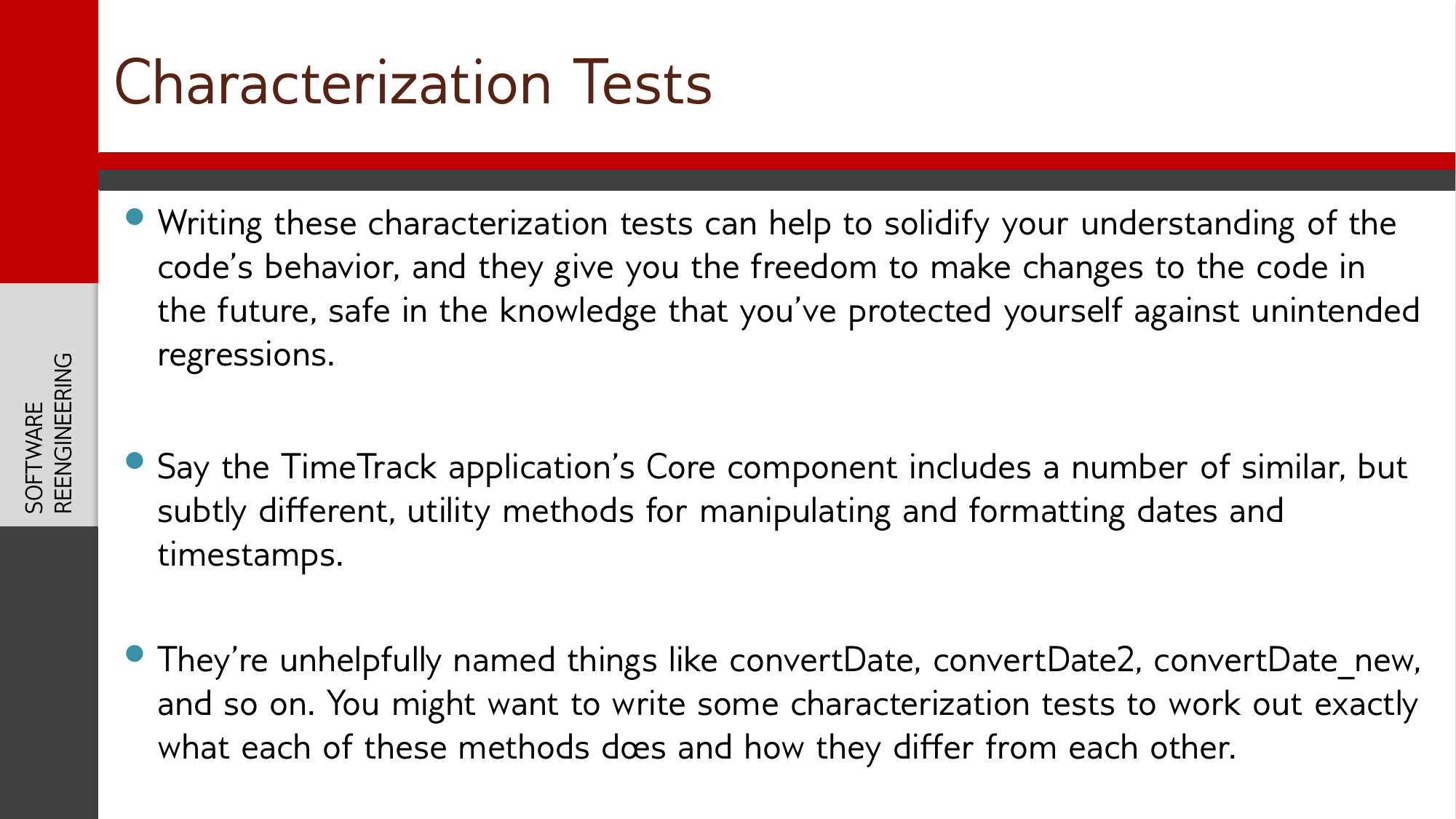

# Characterization Tests
Writing these characterization tests can help to solidify your understanding of the code’s behavior, and they give you the freedom to make changes to the code in the future, safe in the knowledge that you’ve protected yourself against unintended regressions.

Say the TimeTrack application’s Core component includes a number of similar, but subtly different, utility methods for manipulating and formatting dates and timestamps.

They’re unhelpfully named things like convertDate, convertDate2, convertDate_new, and so on. You might want to write some characterization tests to work out exactly what each of these methods does and how they differ from each other.